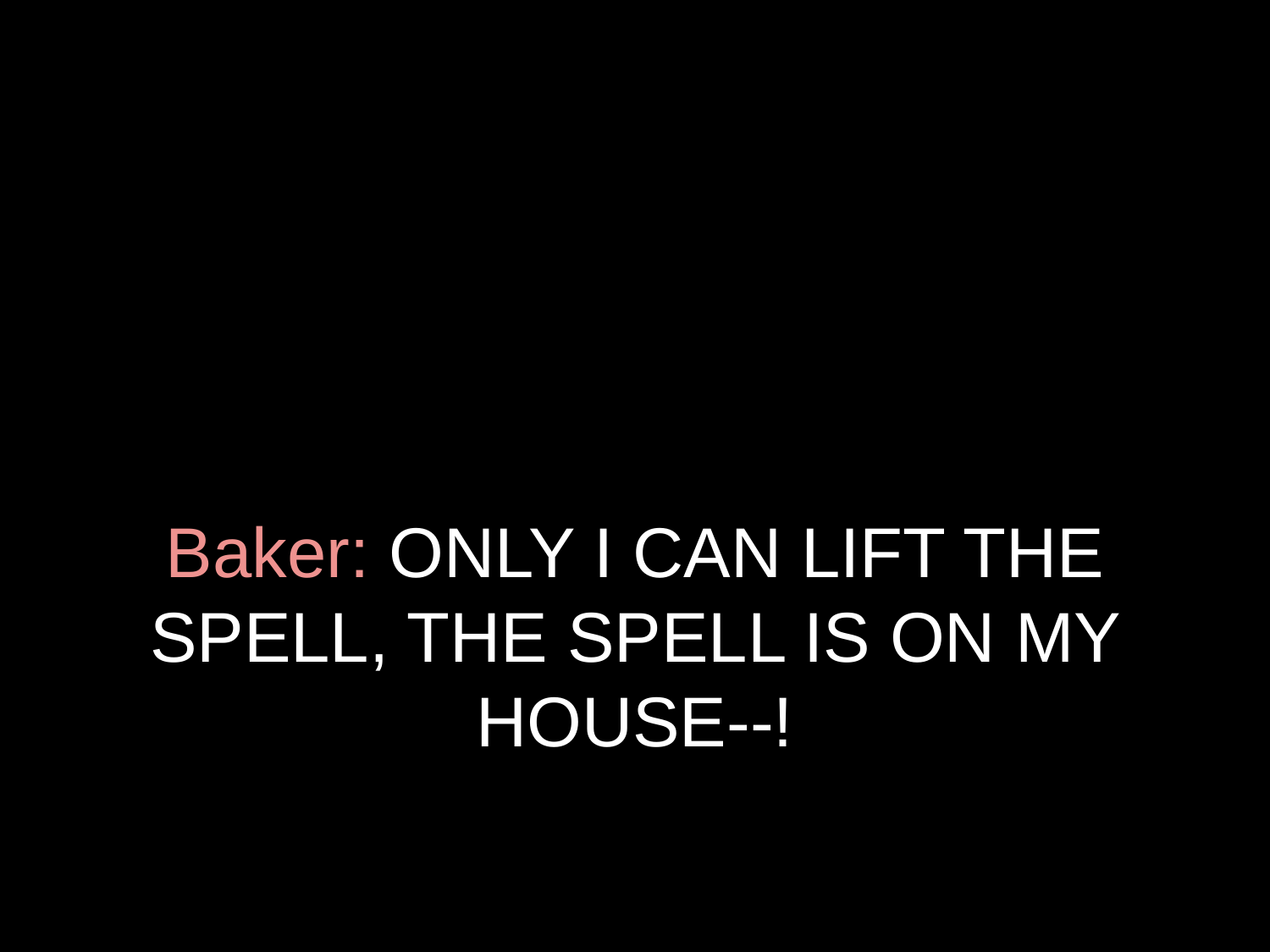

# Baker: ONLY I CAN LIFT THE SPELL, THE SPELL IS ON MY HOUSE--!